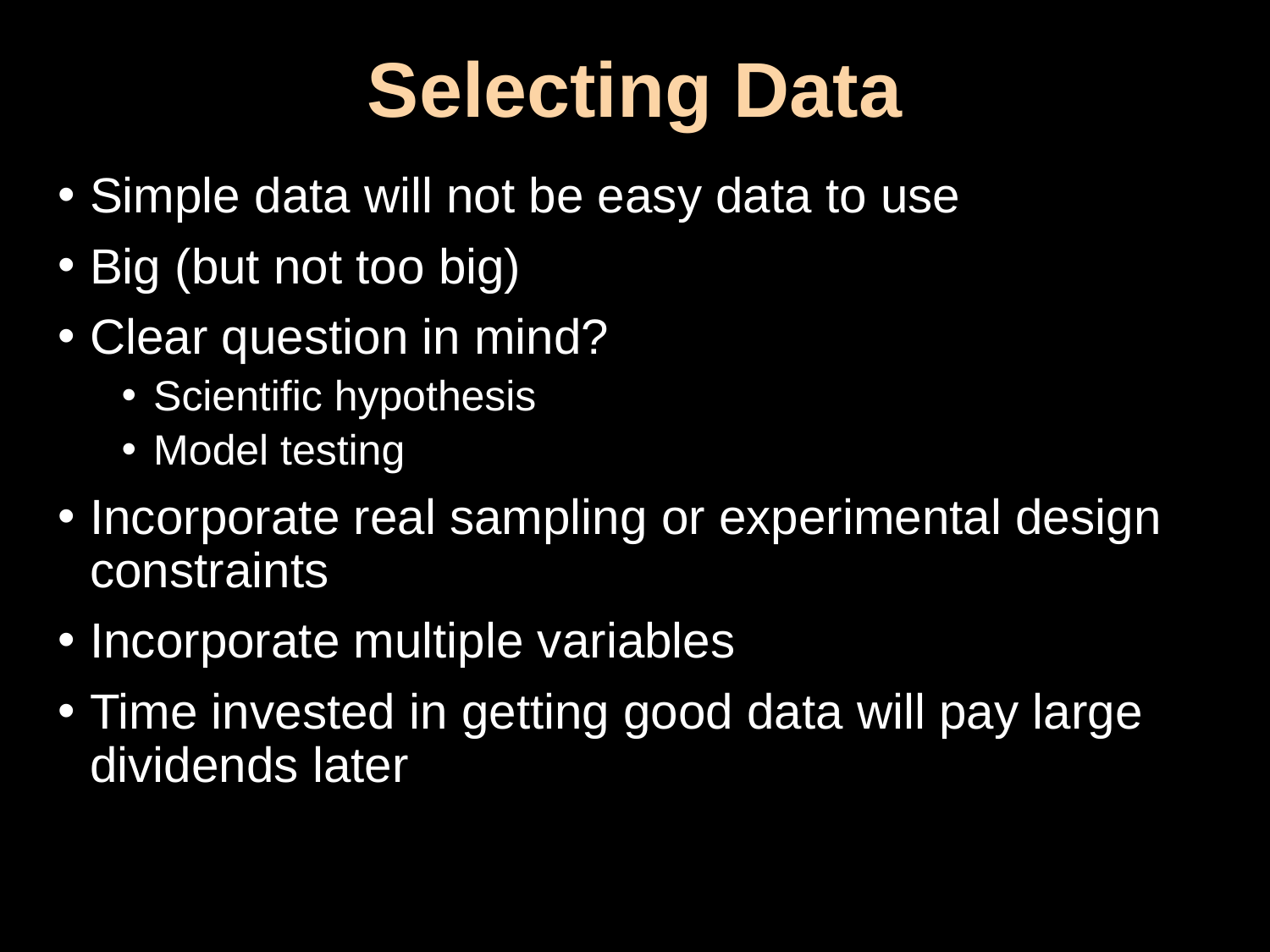

# Selecting Data
Simple data will not be easy data to use
Big (but not too big)
Clear question in mind?
Scientific hypothesis
Model testing
Incorporate real sampling or experimental design constraints
Incorporate multiple variables
Time invested in getting good data will pay large dividends later